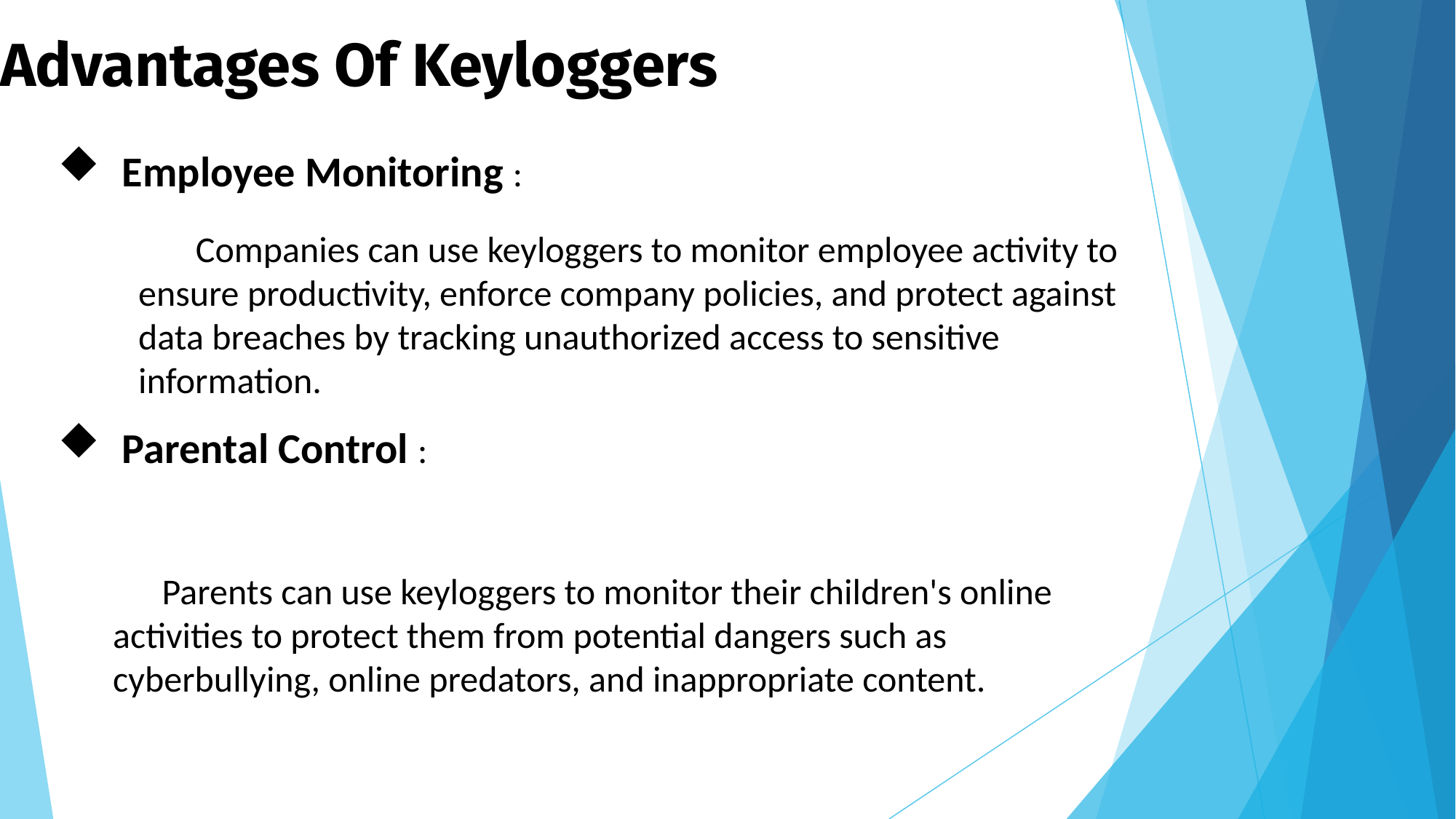

# Advantages Of Keyloggers
 Employee Monitoring :

 Parental Control :

       Companies can use keyloggers to monitor employee activity to ensure productivity, enforce company policies, and protect against data breaches by tracking unauthorized access to sensitive information.

      Parents can use keyloggers to monitor their children's online activities to protect them from potential dangers such as cyberbullying, online predators, and inappropriate content.